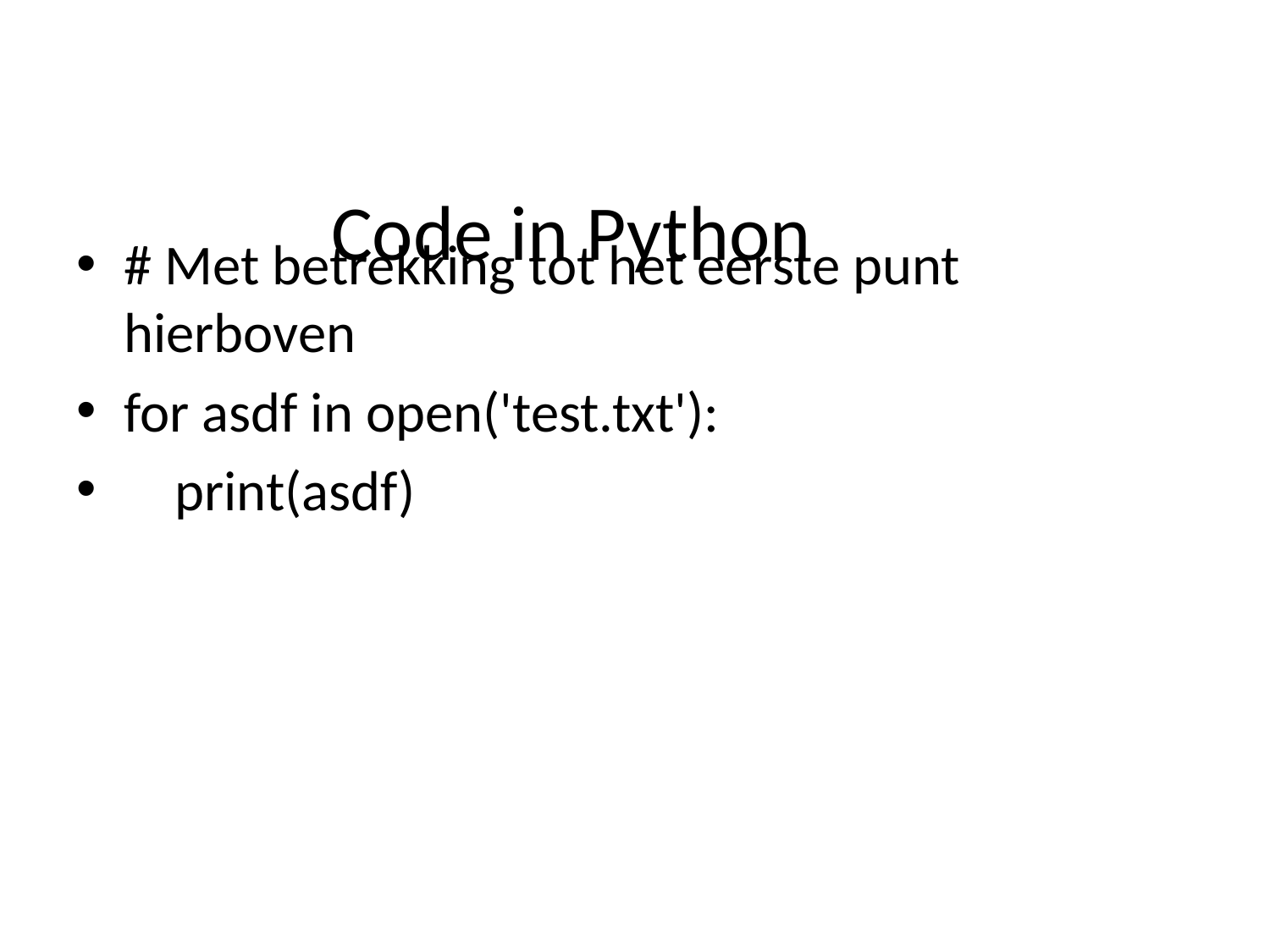

# Code in Python
# Met betrekking tot het eerste punt hierboven
for asdf in open('test.txt'):
    print(asdf)